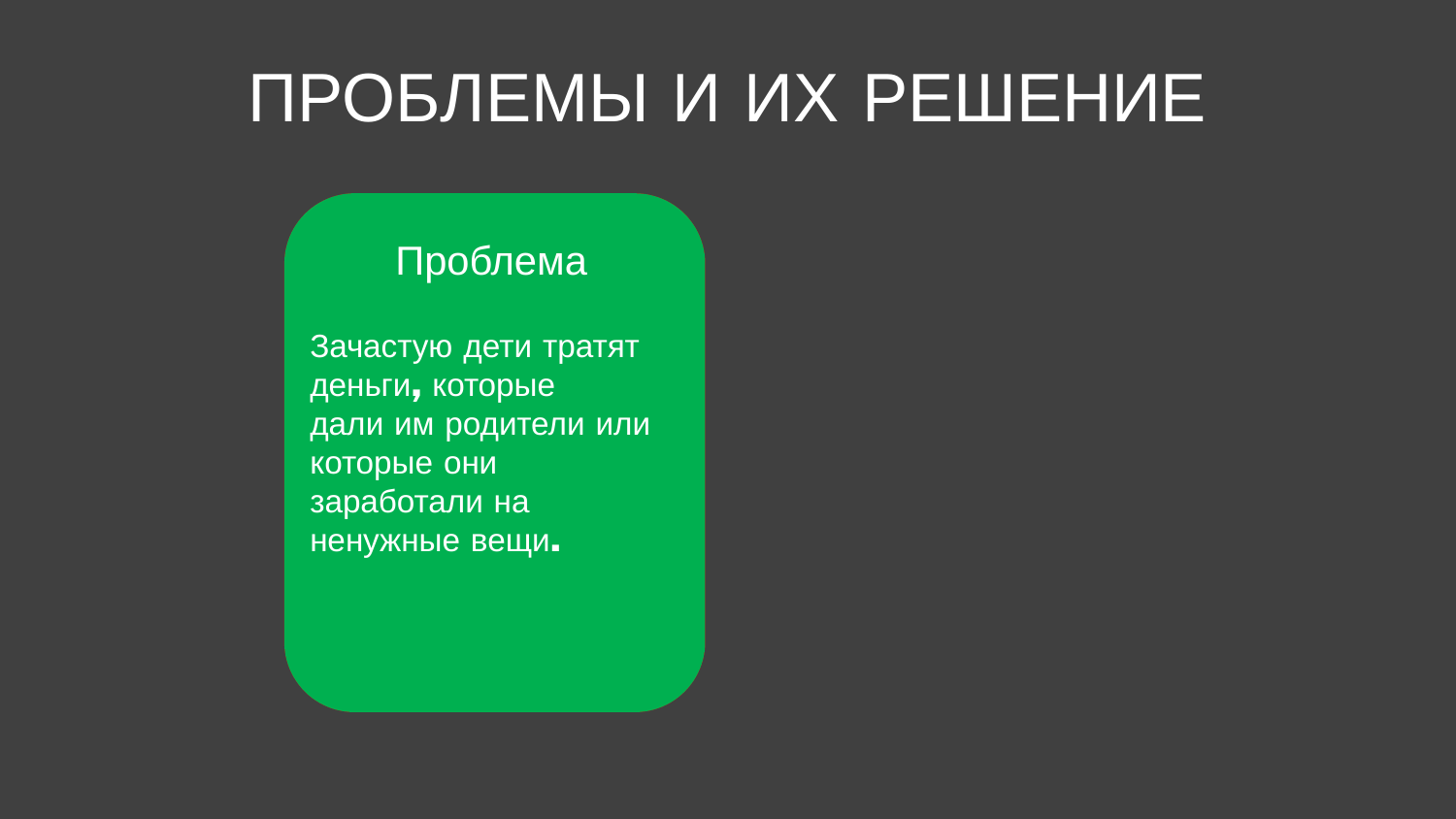

ПРОБЛЕМЫ И ИХ РЕШЕНИЕ

Проблема
Решение
3
4
Зачастую дети тратят деньги, которые
дали им родители или которые они
заработали на ненужные вещи.
Наш бот поможет вести учёт потраченных
и полученных денег и правильно
распоряжаться финансами.
Sfdegrtyhjuikliol;yoyuikuikuotuuuyukiutkuiouyilkuiuil6uiluyuiol
Sfdegrtyhjuikliol;yoyuikuikuotuuuyukiutkuiouyilkuiuil6uiluyuiol